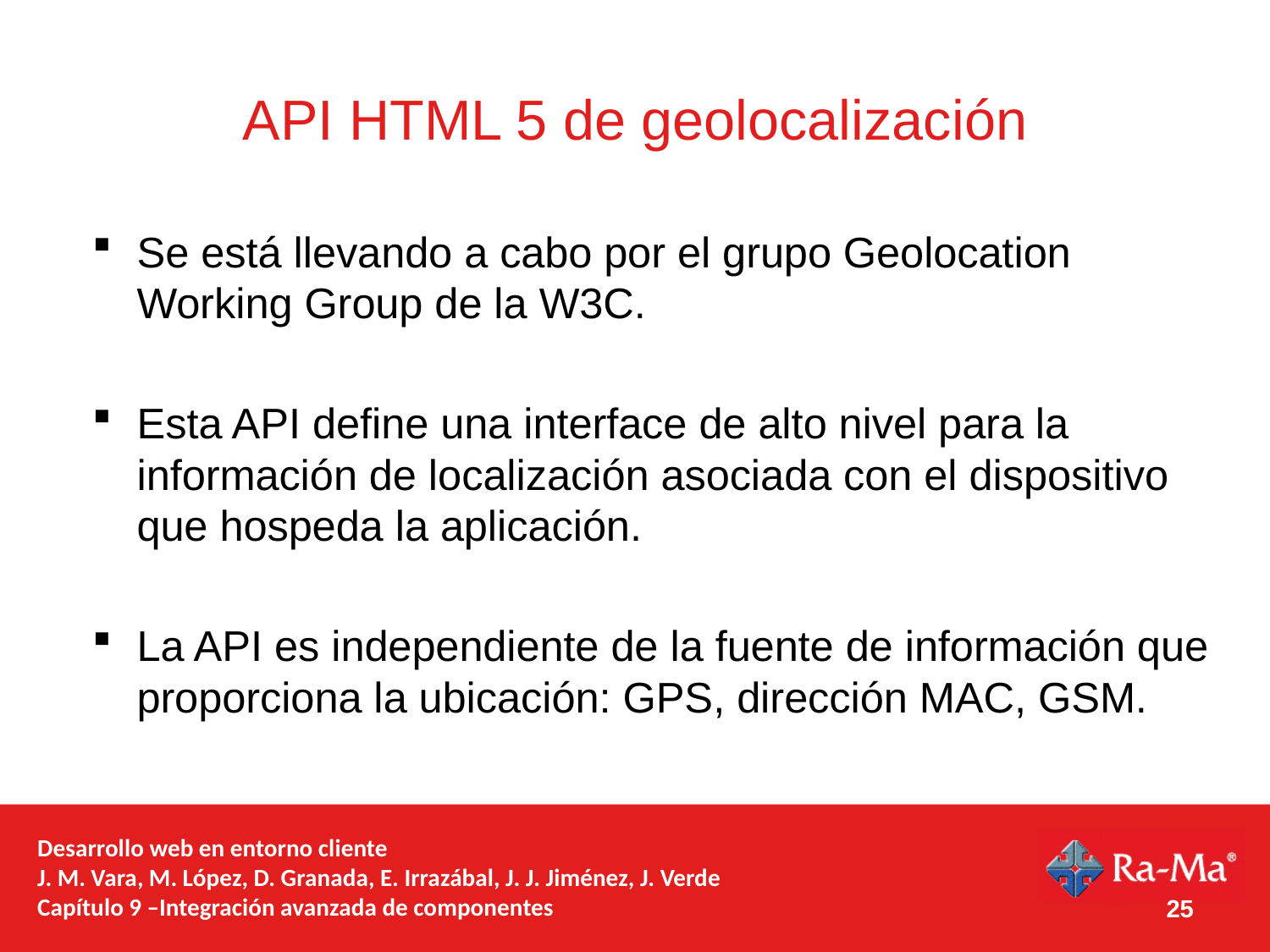

# API HTML 5 de geolocalización
Se está llevando a cabo por el grupo Geolocation Working Group de la W3C.

Esta API define una interface de alto nivel para la información de localización asociada con el dispositivo que hospeda la aplicación.

La API es independiente de la fuente de información que proporciona la ubicación: GPS, dirección MAC, GSM.
Desarrollo web en entorno cliente
J. M. Vara, M. López, D. Granada, E. Irrazábal, J. J. Jiménez, J. Verde
Capítulo 9 –Integración avanzada de componentes
25